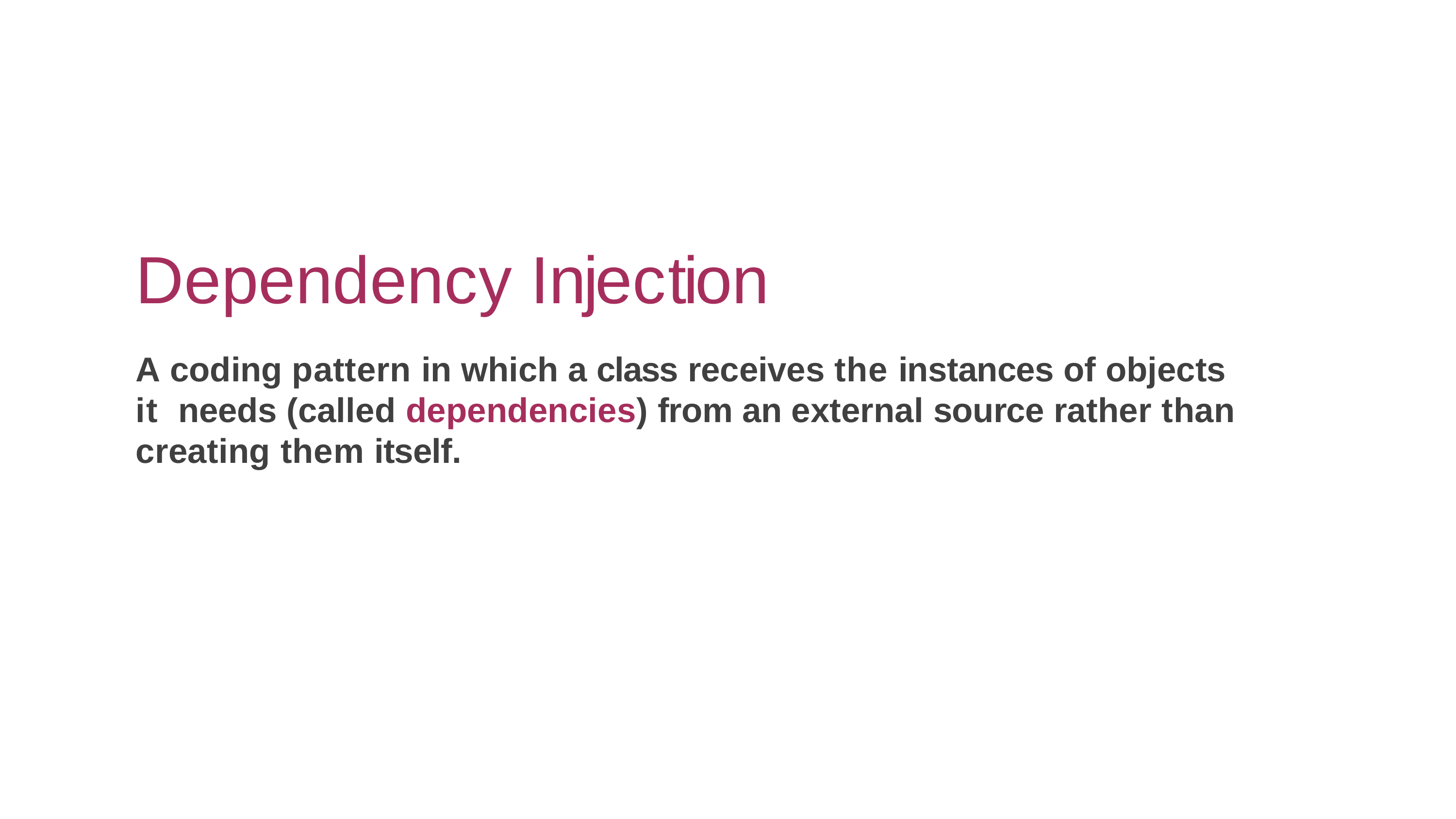

Dependency Injection
A coding pattern in which a class receives the instances of objects it  needs (called dependencies) from an external source rather than  creating them itself.
8